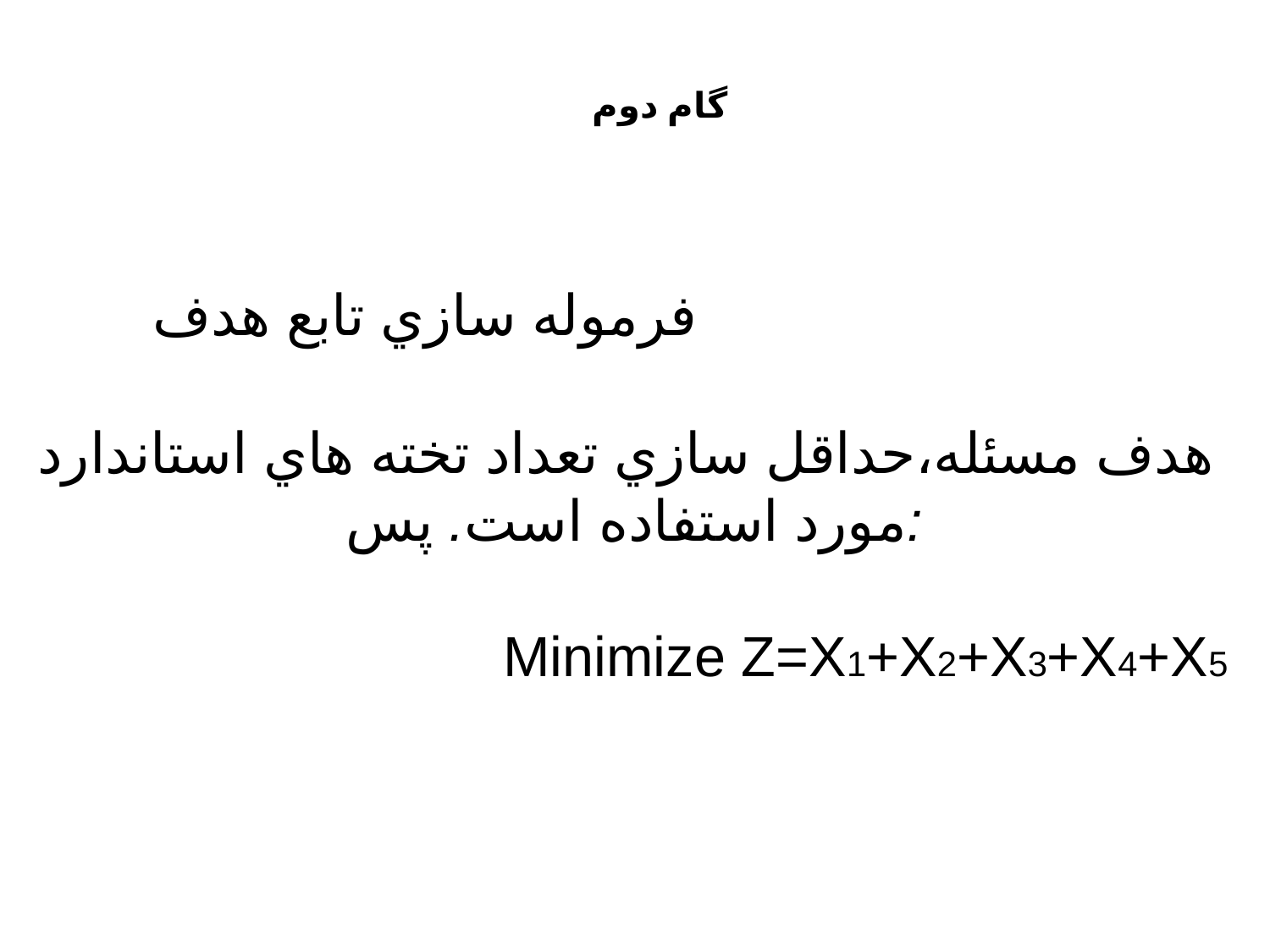

گام دوم
  فرموله سازي تابع هدف

هدف مسئله،حداقل سازي تعداد تخته هاي استاندارد
مورد استفاده است. پس:

	Minimize Z=X1+X2+X3+X4+X5